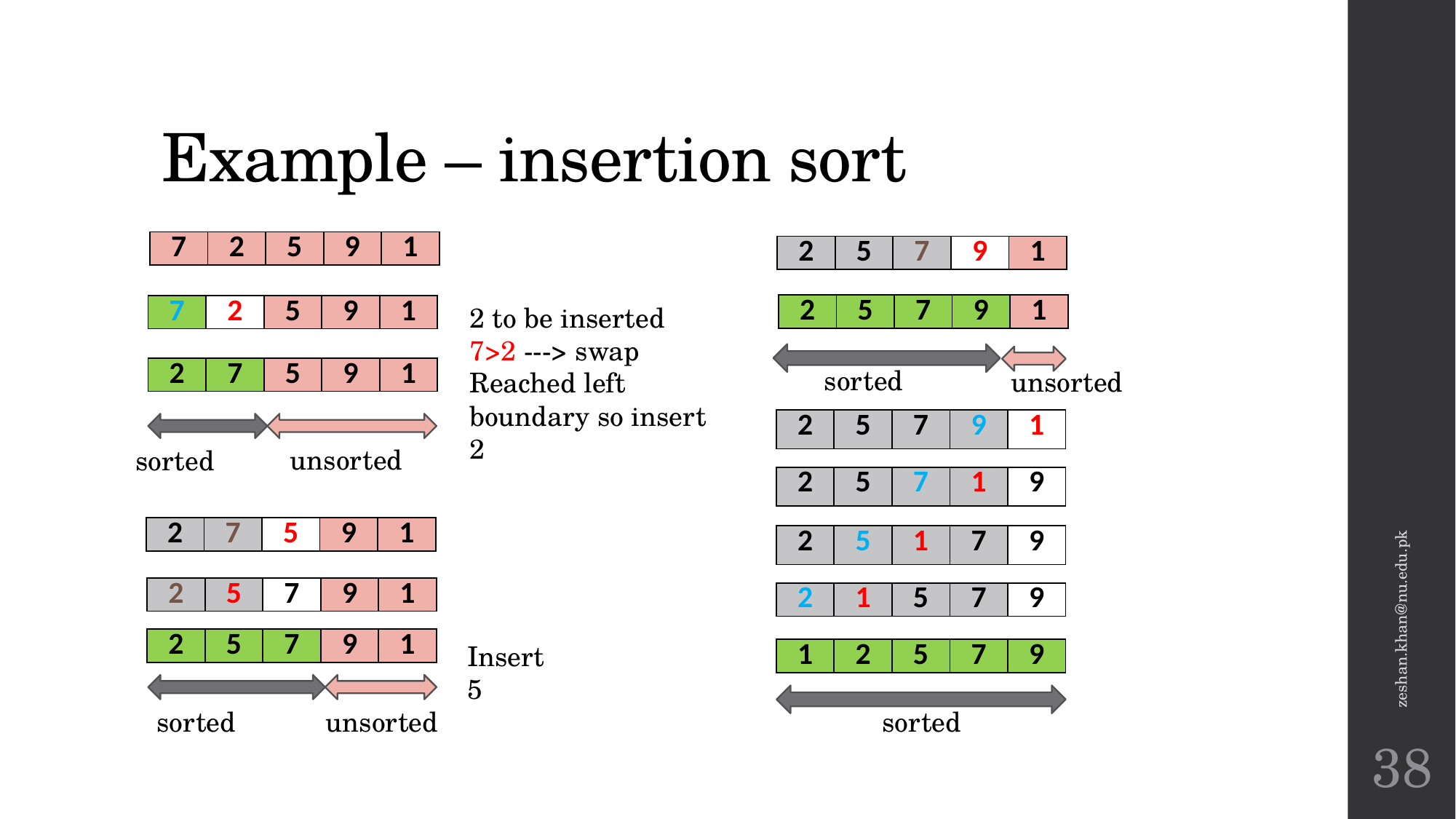

# Example – insertion sort
| 7 | 2 | 5 | 9 | 1 |
| --- | --- | --- | --- | --- |
| 2 | 5 | 7 | 9 | 1 |
| --- | --- | --- | --- | --- |
2 to be inserted
7>2 ---> swap
Reached left boundary so insert 2
| 2 | 5 | 7 | 9 | 1 |
| --- | --- | --- | --- | --- |
| 7 | 2 | 5 | 9 | 1 |
| --- | --- | --- | --- | --- |

sorted
| 2 | 7 | 5 | 9 | 1 |
| --- | --- | --- | --- | --- |
unsorted
| 2 | 5 | 7 | 9 | 1 |
| --- | --- | --- | --- | --- |

unsorted
sorted
| 2 | 5 | 7 | 1 | 9 |
| --- | --- | --- | --- | --- |
zeshan.khan@nu.edu.pk
| 2 | 7 | 5 | 9 | 1 |
| --- | --- | --- | --- | --- |
| 2 | 5 | 1 | 7 | 9 |
| --- | --- | --- | --- | --- |
| 2 | 5 | 7 | 9 | 1 |
| --- | --- | --- | --- | --- |
| 2 | 1 | 5 | 7 | 9 |
| --- | --- | --- | --- | --- |
| 2 | 5 | 7 | 9 | 1 |
| --- | --- | --- | --- | --- |
Insert 5
| 1 | 2 | 5 | 7 | 9 |
| --- | --- | --- | --- | --- |

sorted
unsorted
sorted
38